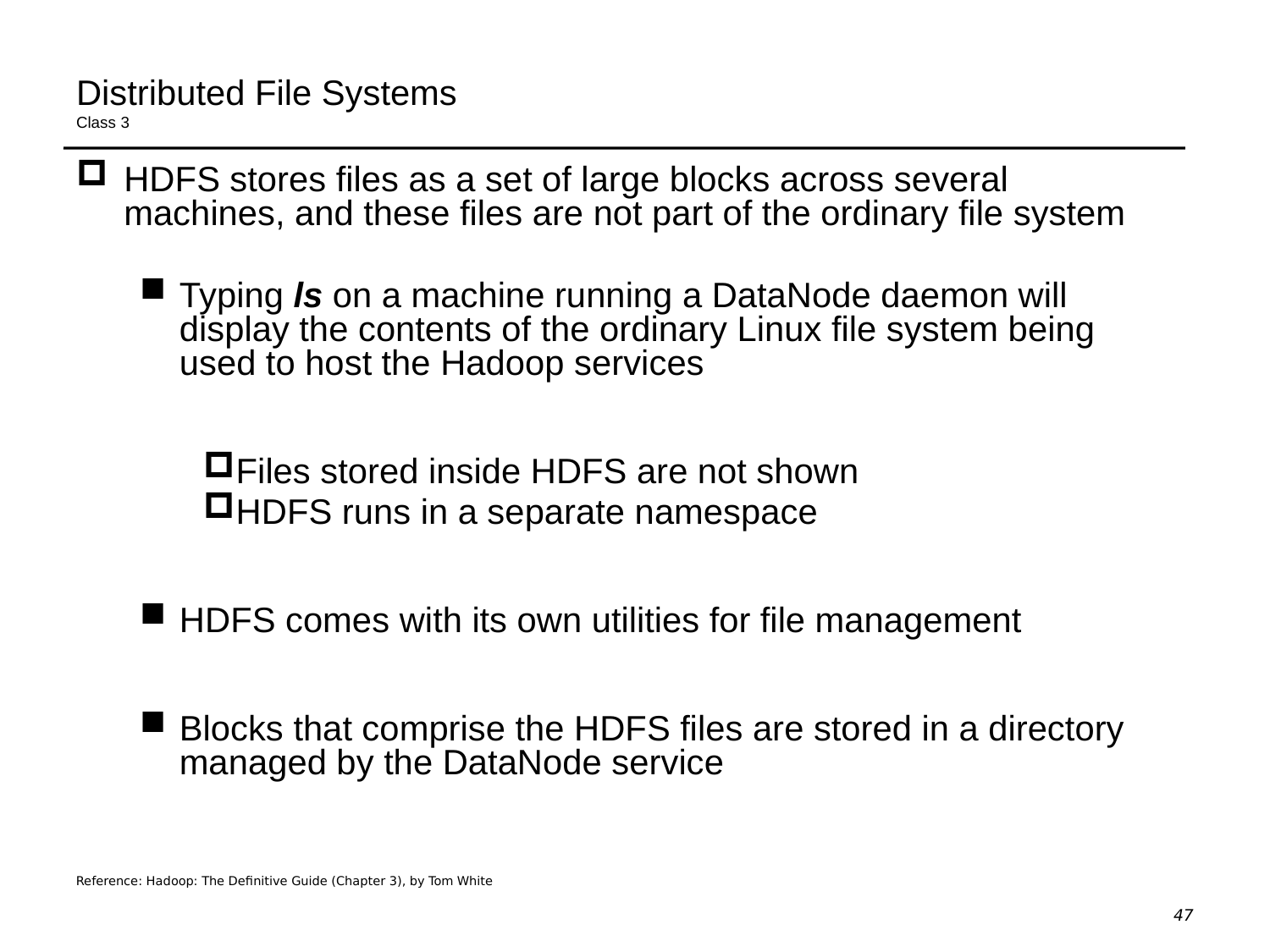

# Distributed File Systems Class 3
HDFS stores files as a set of large blocks across several machines, and these files are not part of the ordinary file system

Typing ls on a machine running a DataNode daemon will display the contents of the ordinary Linux file system being used to host the Hadoop services

Files stored inside HDFS are not shown
HDFS runs in a separate namespace

HDFS comes with its own utilities for file management

Blocks that comprise the HDFS files are stored in a directory managed by the DataNode service

Reference: Hadoop: The Definitive Guide (Chapter 3), by Tom White
47